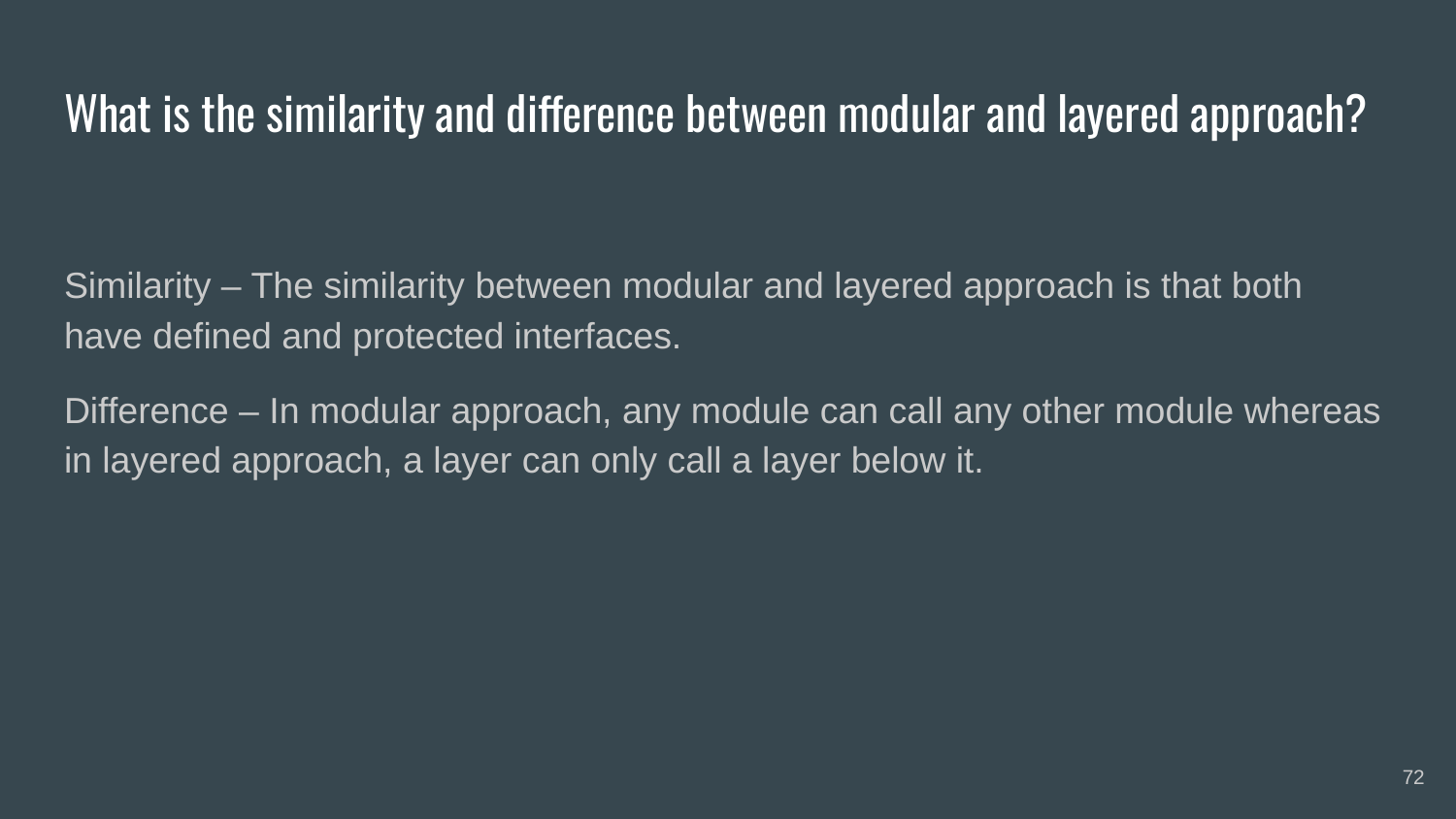

# What is the similarity and difference between modular and layered approach?
Similarity – The similarity between modular and layered approach is that both have defined and protected interfaces.
Difference – In modular approach, any module can call any other module whereas in layered approach, a layer can only call a layer below it.
72